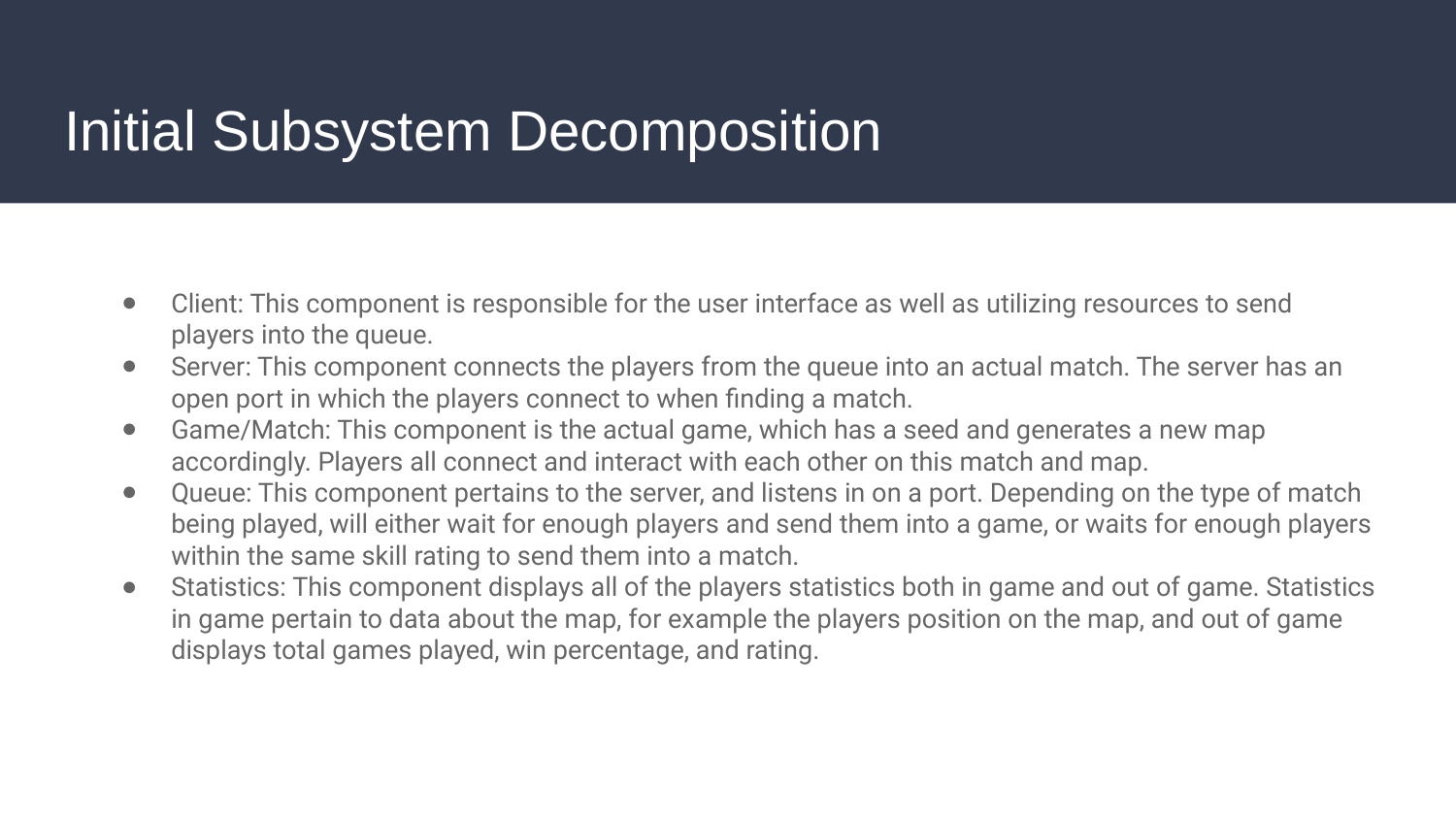

# Initial Subsystem Decomposition
Client: This component is responsible for the user interface as well as utilizing resources to send players into the queue.
Server: This component connects the players from the queue into an actual match. The server has an open port in which the players connect to when finding a match.
Game/Match: This component is the actual game, which has a seed and generates a new map accordingly. Players all connect and interact with each other on this match and map.
Queue: This component pertains to the server, and listens in on a port. Depending on the type of match being played, will either wait for enough players and send them into a game, or waits for enough players within the same skill rating to send them into a match.
Statistics: This component displays all of the players statistics both in game and out of game. Statistics in game pertain to data about the map, for example the players position on the map, and out of game displays total games played, win percentage, and rating.